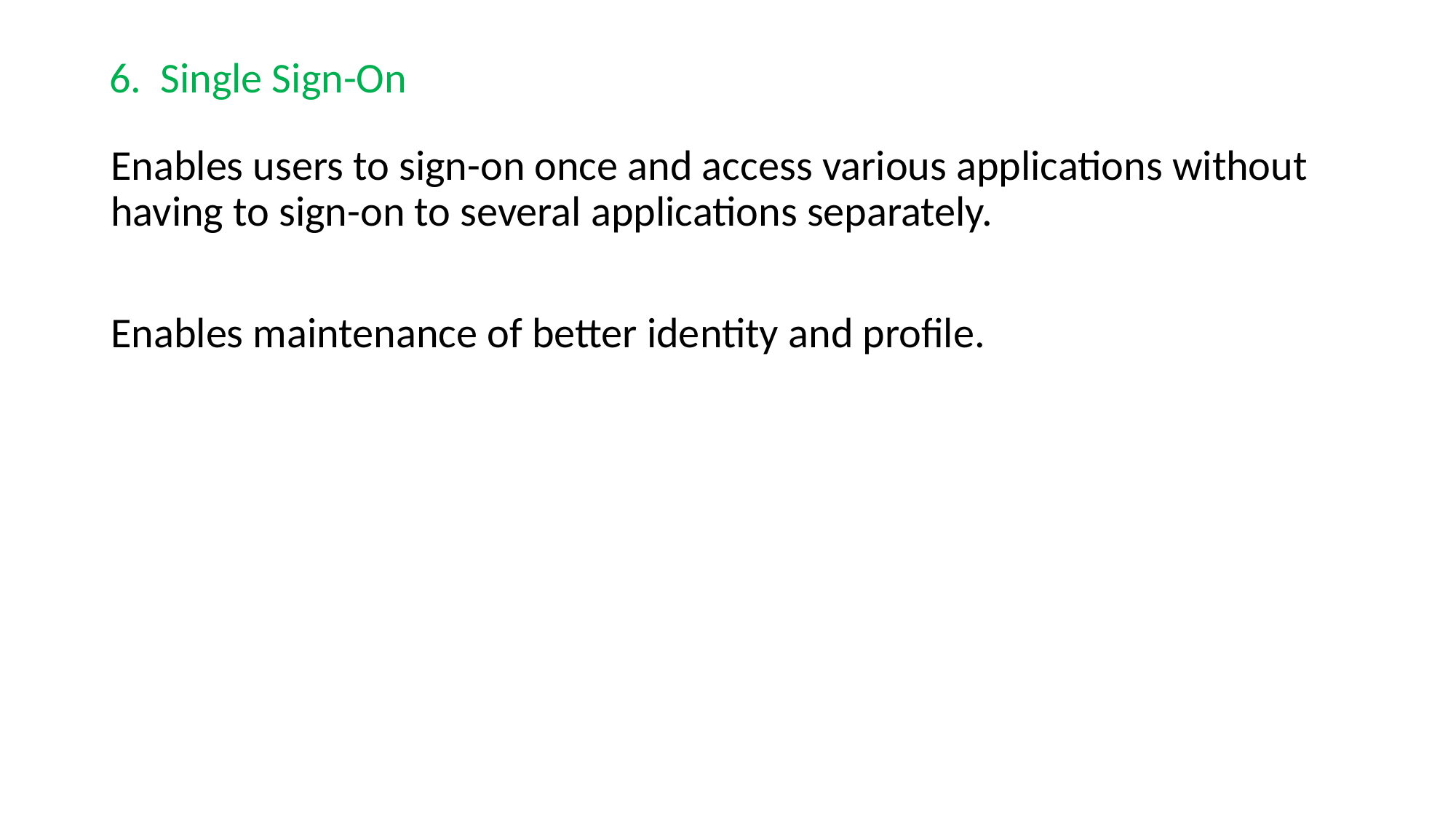

# 6.  Single Sign-On
Enables users to sign-on once and access various applications without having to sign-on to several applications separately.

Enables maintenance of better identity and profile.